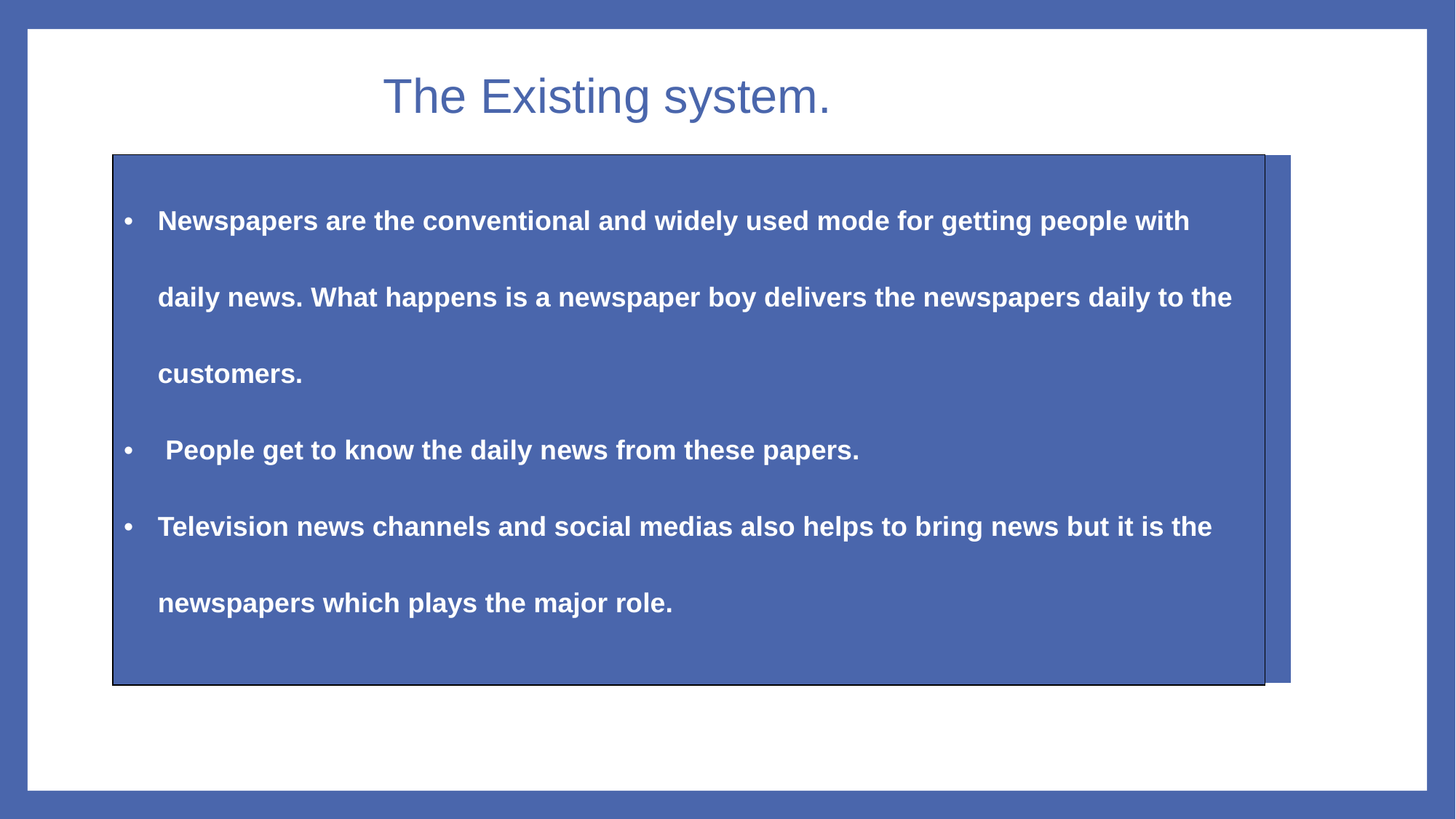

The Existing system.
| Newspapers are the conventional and widely used mode for getting people with daily news. What happens is a newspaper boy delivers the newspapers daily to the customers. People get to know the daily news from these papers. Television news channels and social medias also helps to bring news but it is the newspapers which plays the major role. |  |
| --- | --- |